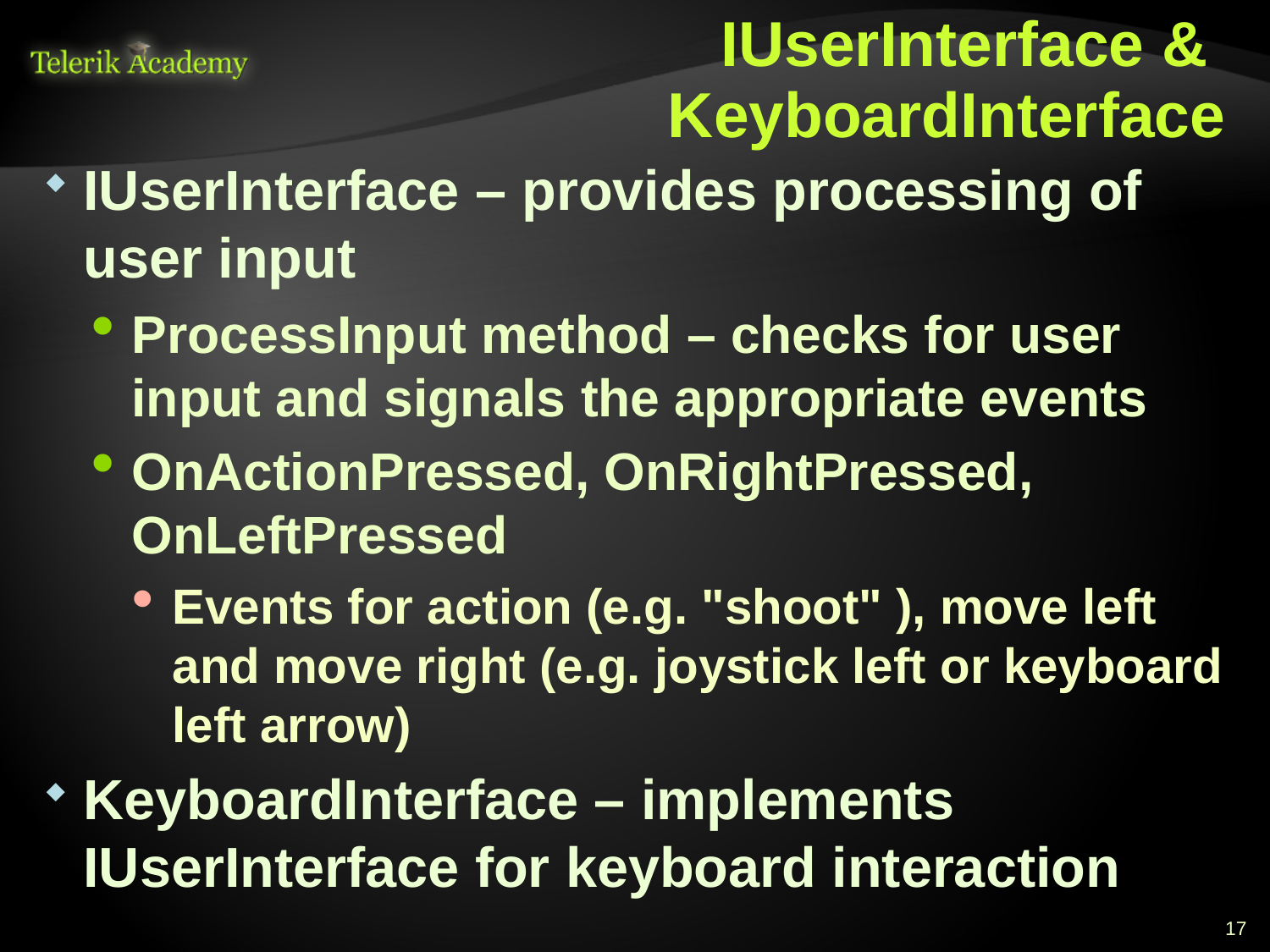

# IUserInterface & KeyboardInterface
IUserInterface – provides processing of user input
ProcessInput method – checks for user input and signals the appropriate events
OnActionPressed, OnRightPressed, OnLeftPressed
Events for action (e.g. "shoot" ), move left and move right (e.g. joystick left or keyboard left arrow)
KeyboardInterface – implements IUserInterface for keyboard interaction
17